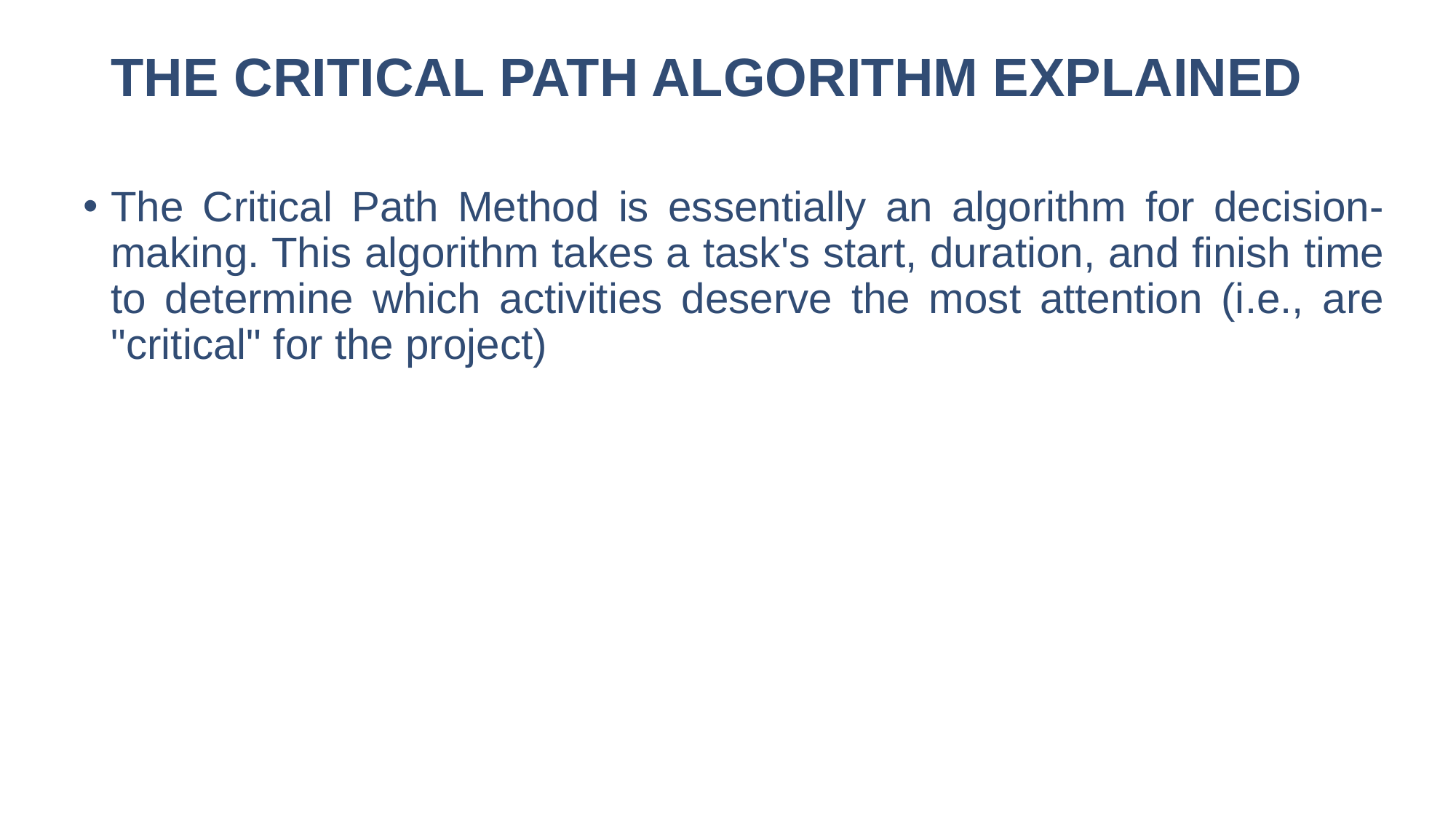

# The Critical Path Algorithm Explained
The Critical Path Method is essentially an algorithm for decision-making. This algorithm takes a task's start, duration, and finish time to determine which activities deserve the most attention (i.e., are "critical" for the project)